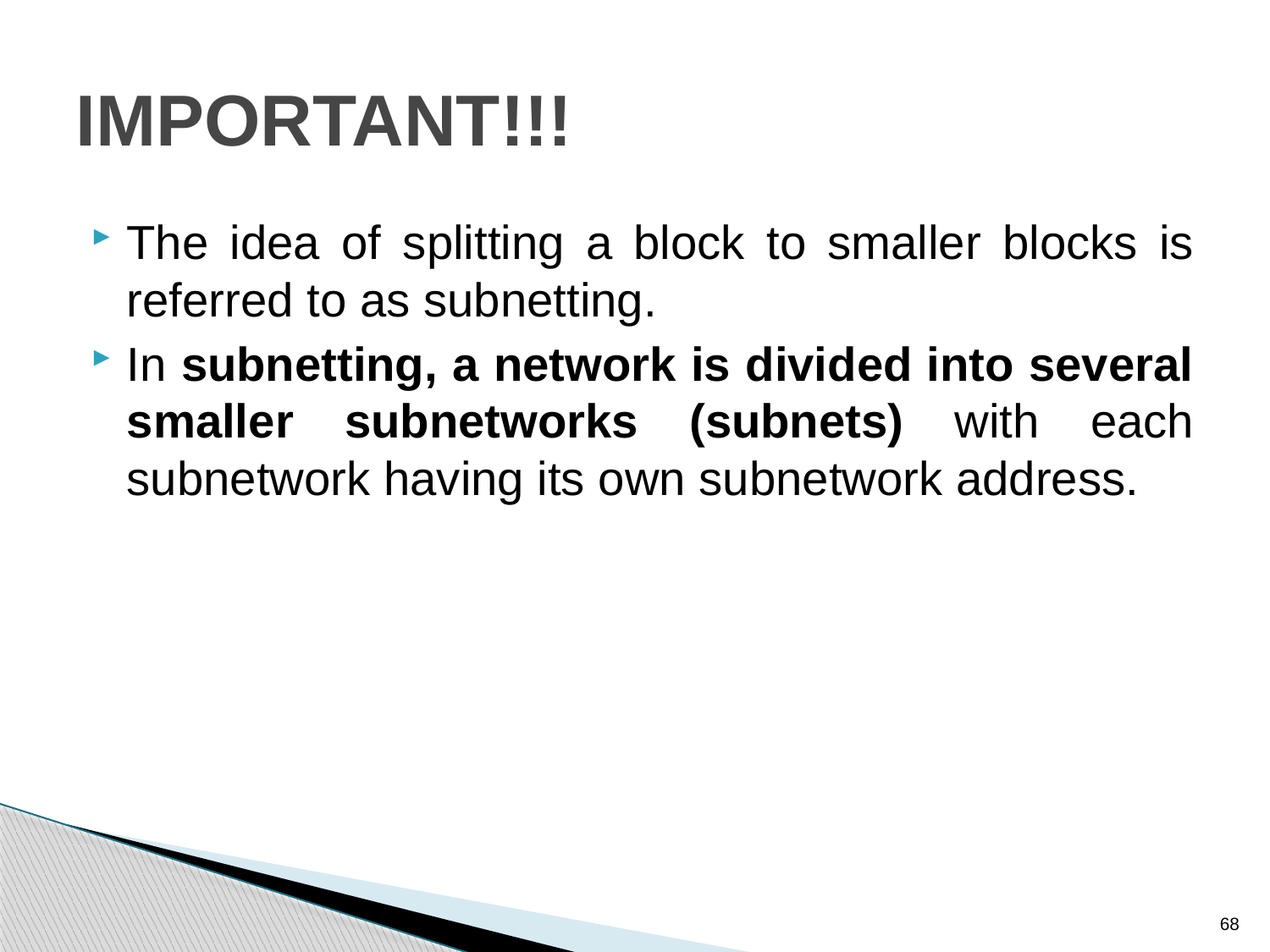

# IMPORTANT!!!
The idea of splitting a block to smaller blocks is referred to as subnetting.
In subnetting, a network is divided into several smaller subnetworks (subnets) with each subnetwork having its own subnetwork address.

68